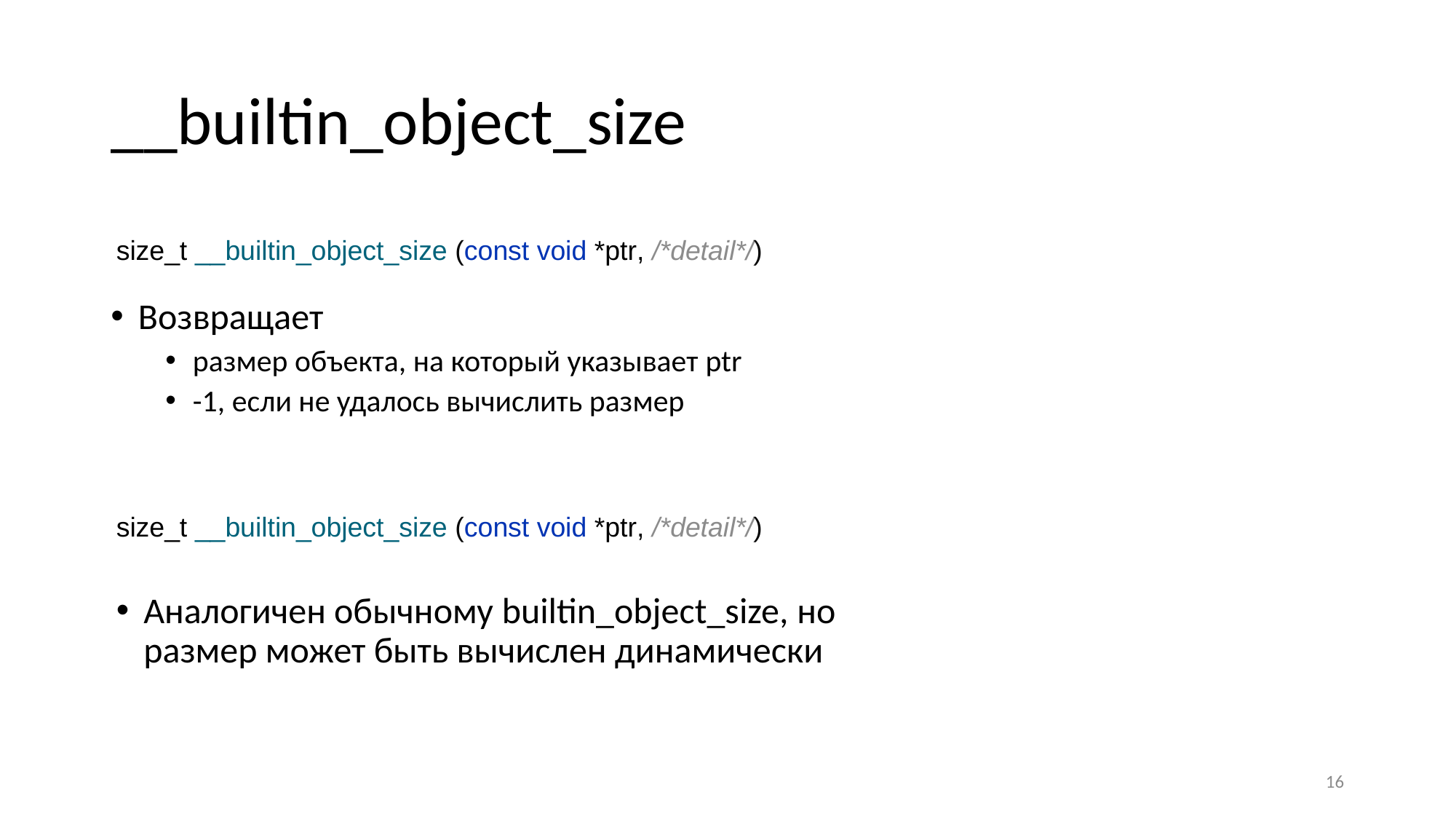

# __builtin_object_size
size_t __builtin_object_size (const void *ptr, /*detail*/)
Возвращает
размер объекта, на который указывает ptr
-1, если не удалось вычислить размер

size_t __builtin_object_size (const void *ptr, /*detail*/)
Аналогичен обычному builtin_object_size, но размер может быть вычислен динамически

16